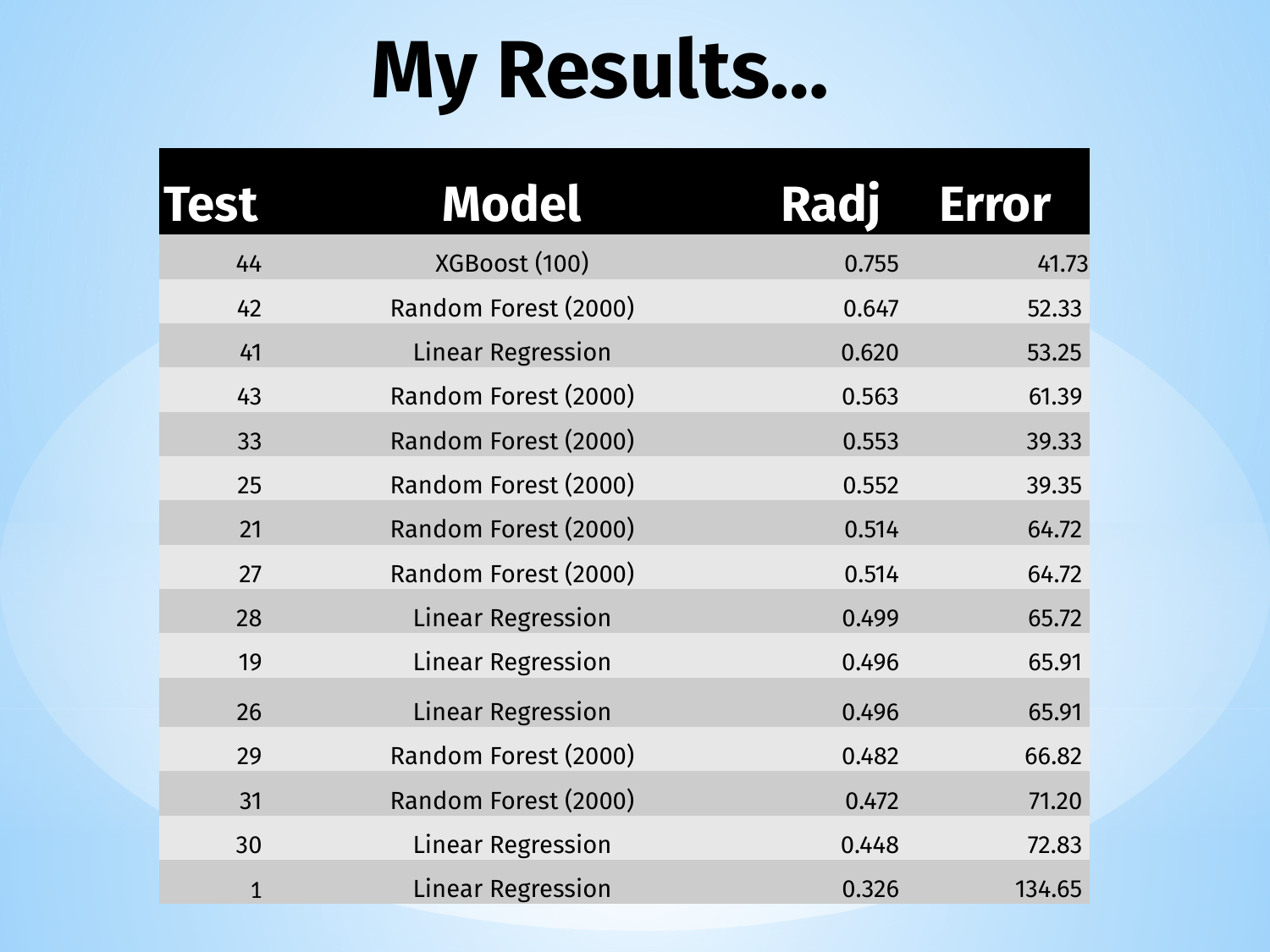

# My Results…
| Test | Model | Radj | Error |
| --- | --- | --- | --- |
| 44 | XGBoost (100) | 0.755 | 41.73 |
| 42 | Random Forest (2000) | 0.647 | 52.33 |
| 41 | Linear Regression | 0.620 | 53.25 |
| 43 | Random Forest (2000) | 0.563 | 61.39 |
| 33 | Random Forest (2000) | 0.553 | 39.33 |
| 25 | Random Forest (2000) | 0.552 | 39.35 |
| 21 | Random Forest (2000) | 0.514 | 64.72 |
| 27 | Random Forest (2000) | 0.514 | 64.72 |
| 28 | Linear Regression | 0.499 | 65.72 |
| 19 | Linear Regression | 0.496 | 65.91 |
| 26 | Linear Regression | 0.496 | 65.91 |
| 29 | Random Forest (2000) | 0.482 | 66.82 |
| 31 | Random Forest (2000) | 0.472 | 71.20 |
| 30 | Linear Regression | 0.448 | 72.83 |
| 1 | Linear Regression | 0.326 | 134.65 |